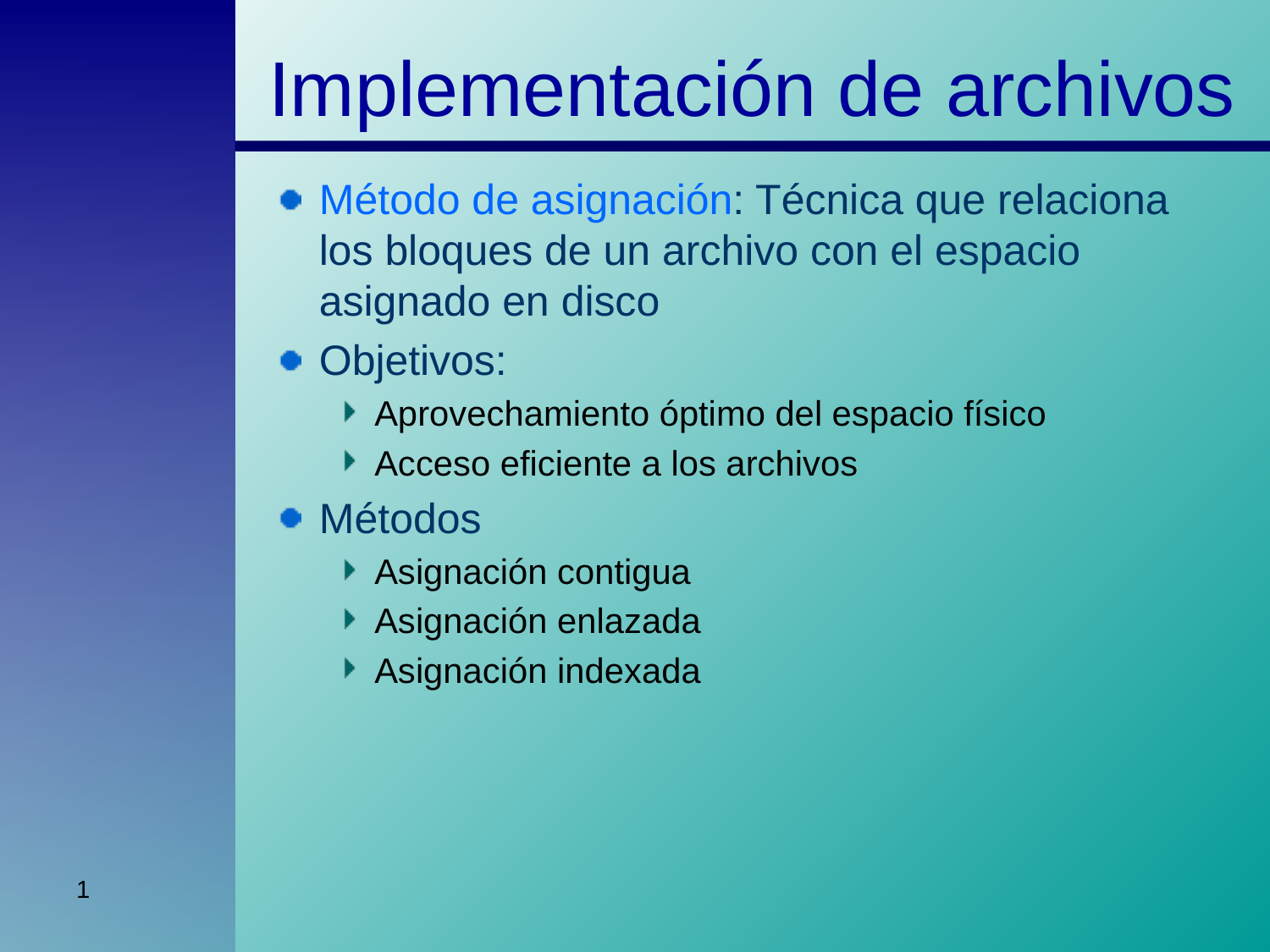

Implementación de archivos
Método de asignación: Técnica que relaciona los bloques de un archivo con el espacio asignado en disco
Objetivos:
Aprovechamiento óptimo del espacio físico
Acceso eficiente a los archivos
Métodos
Asignación contigua
Asignación enlazada
Asignación indexada
1